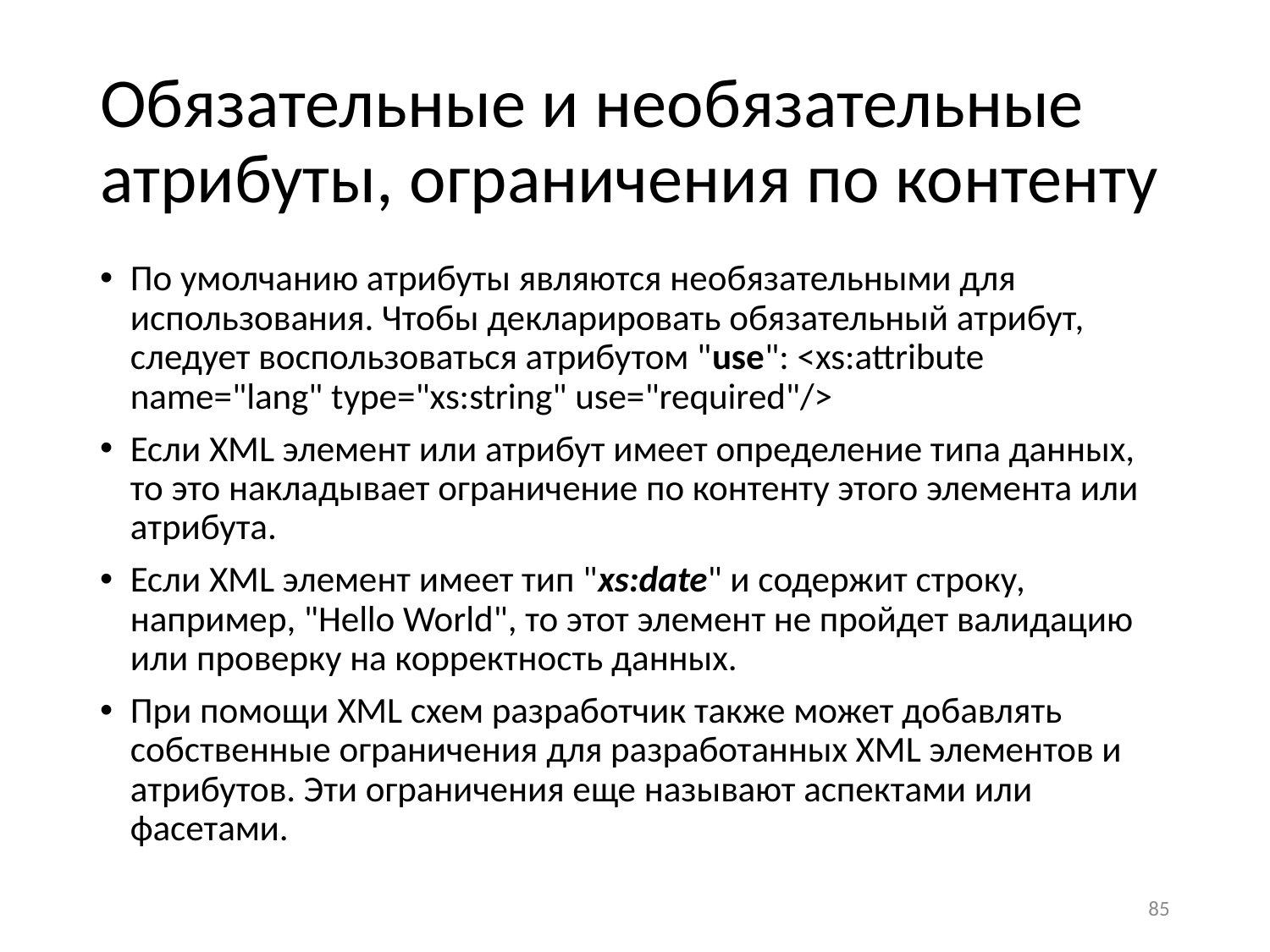

# Обязательные и необязательные атрибуты, ограничения по контенту
По умолчанию атрибуты являются необязательными для использования. Чтобы декларировать обязательный атрибут, следует воспользоваться атрибутом "use": <xs:attribute name="lang" type="xs:string" use="required"/>
Если XML элемент или атрибут имеет определение типа данных, то это накладывает ограничение по контенту этого элемента или атрибута.
Если XML элемент имеет тип "xs:date" и содержит строку, например, "Hello World", то этот элемент не пройдет валидацию или проверку на корректность данных.
При помощи XML схем разработчик также может добавлять собственные ограничения для разработанных XML элементов и атрибутов. Эти ограничения еще называют аспектами или фасетами.

85